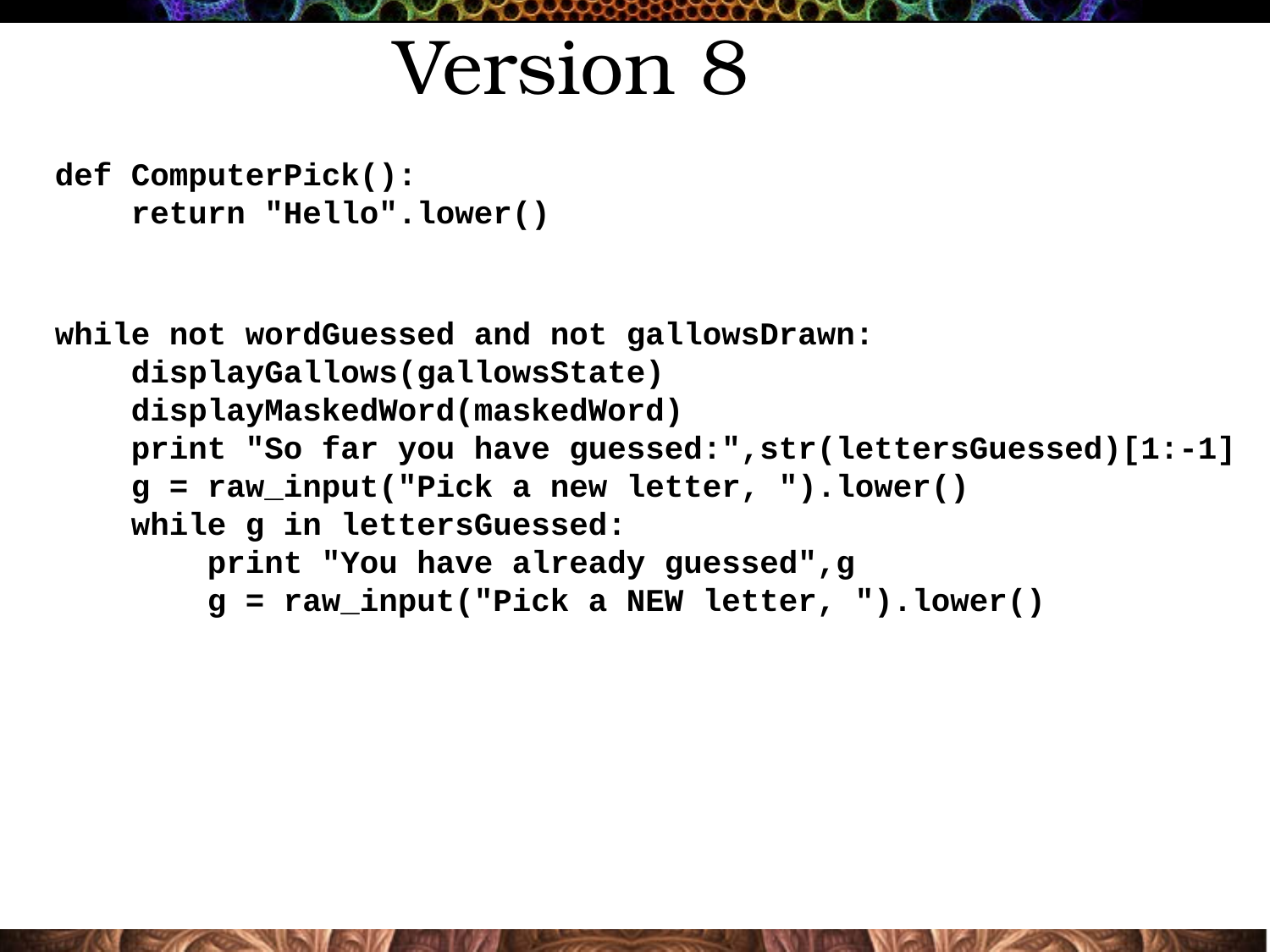

Version 8
def ComputerPick():
    return "Hello".lower()

while not wordGuessed and not gallowsDrawn:
    displayGallows(gallowsState)
    displayMaskedWord(maskedWord)
    print "So far you have guessed:",str(lettersGuessed)[1:-1]
    g = raw_input("Pick a new letter, ").lower()
    while g in lettersGuessed:
        print "You have already guessed",g
        g = raw_input("Pick a NEW letter, ").lower()